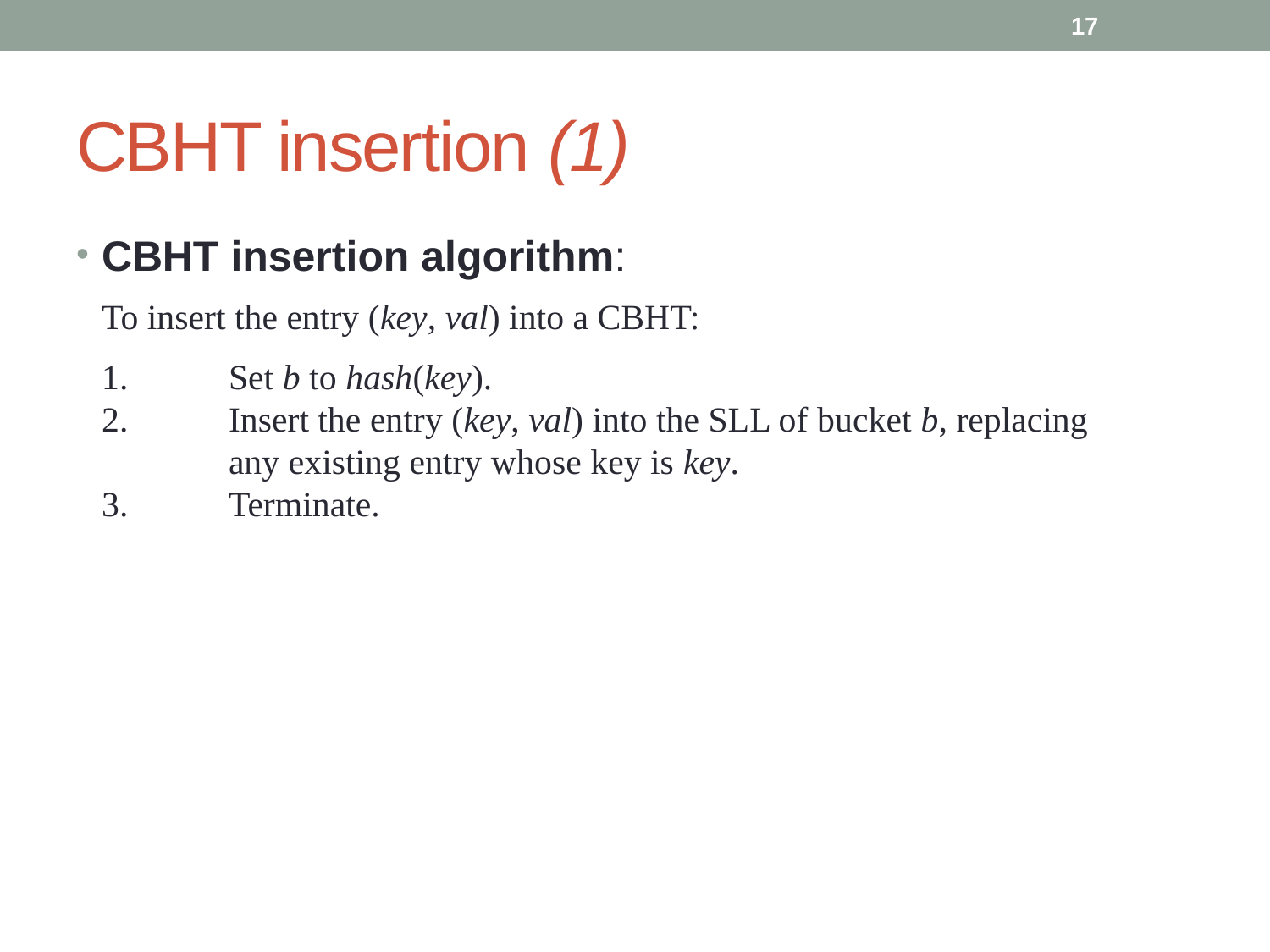

17
# CBHT insertion (1)
CBHT insertion algorithm:
	To insert the entry (key, val) into a CBHT:
	1.	Set b to hash(key).
2.	Insert the entry (key, val) into the SLL of bucket b, replacing
	any existing entry whose key is key.
3.	Terminate.